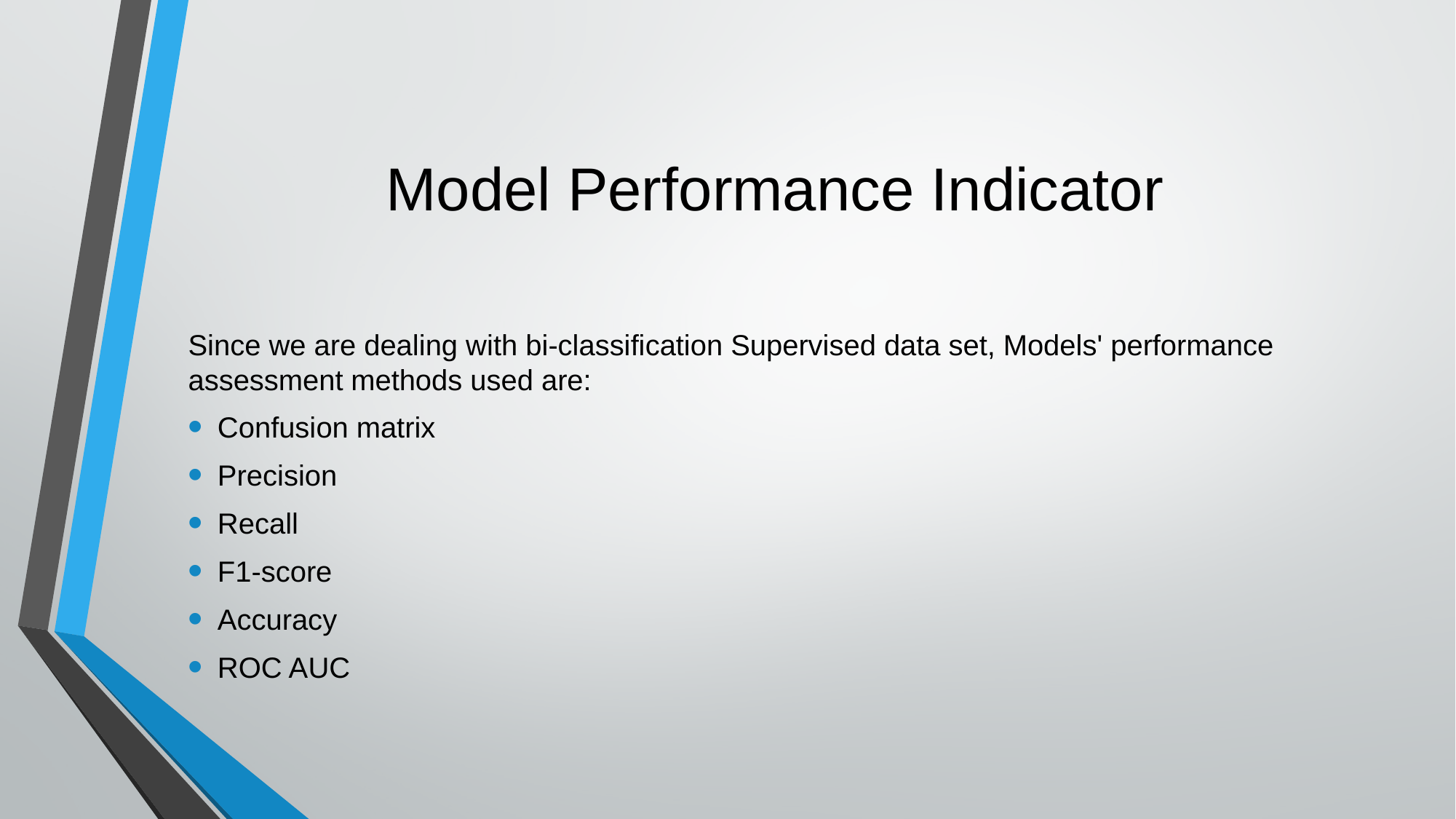

# Model Performance Indicator
Since we are dealing with bi-classification Supervised data set, Models' performance assessment methods used are:
Confusion matrix
Precision
Recall
F1-score
Accuracy
ROC AUC